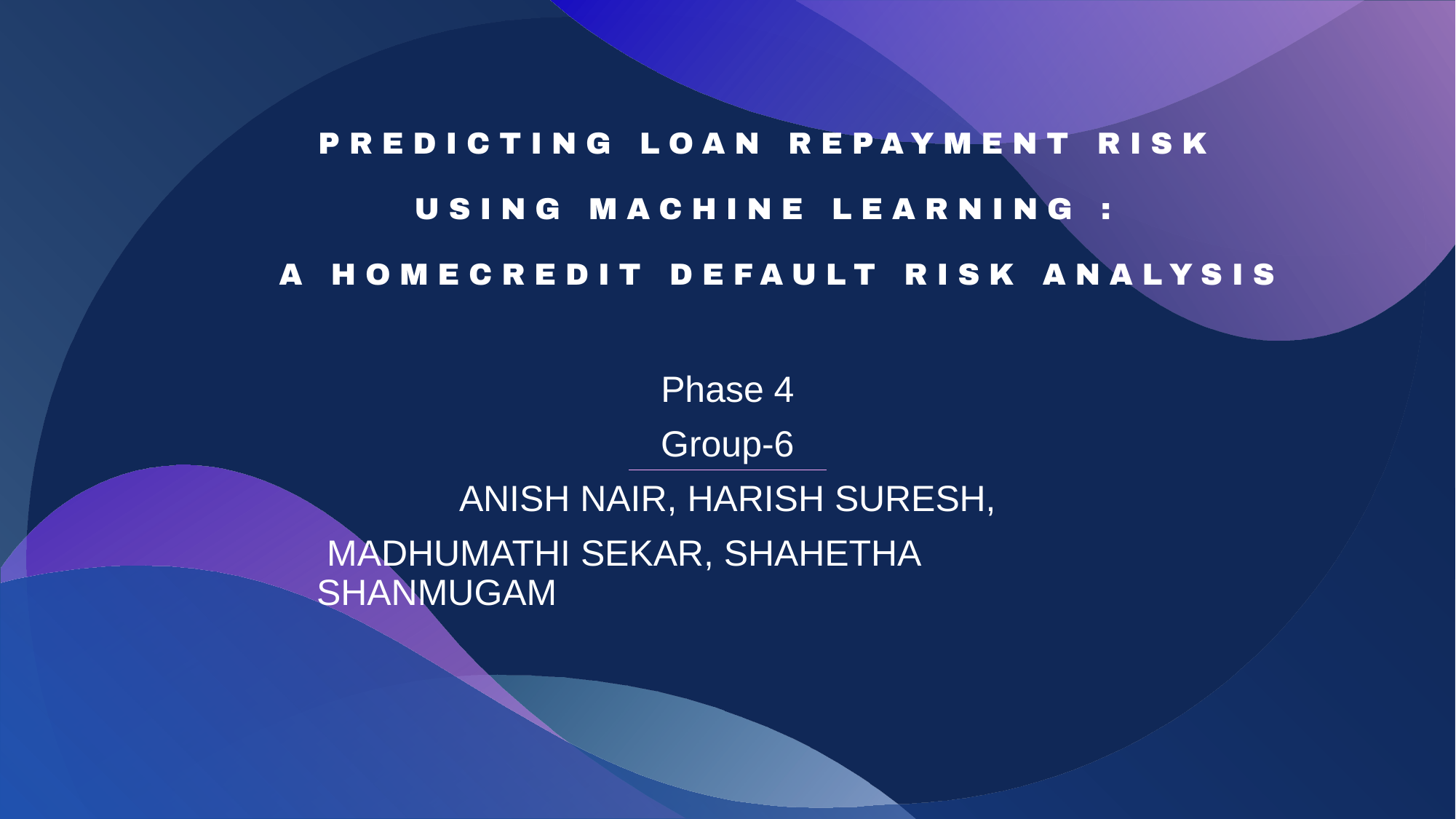

# PREDICTING LOAN REPAYMENT RISK USING MACHINE LEARNING : A HOMECREDIT DEFAULT RISK ANALYSIS
Phase 4
Group-6
ANISH NAIR, HARISH SURESH,
 MADHUMATHI SEKAR, SHAHETHA SHANMUGAM